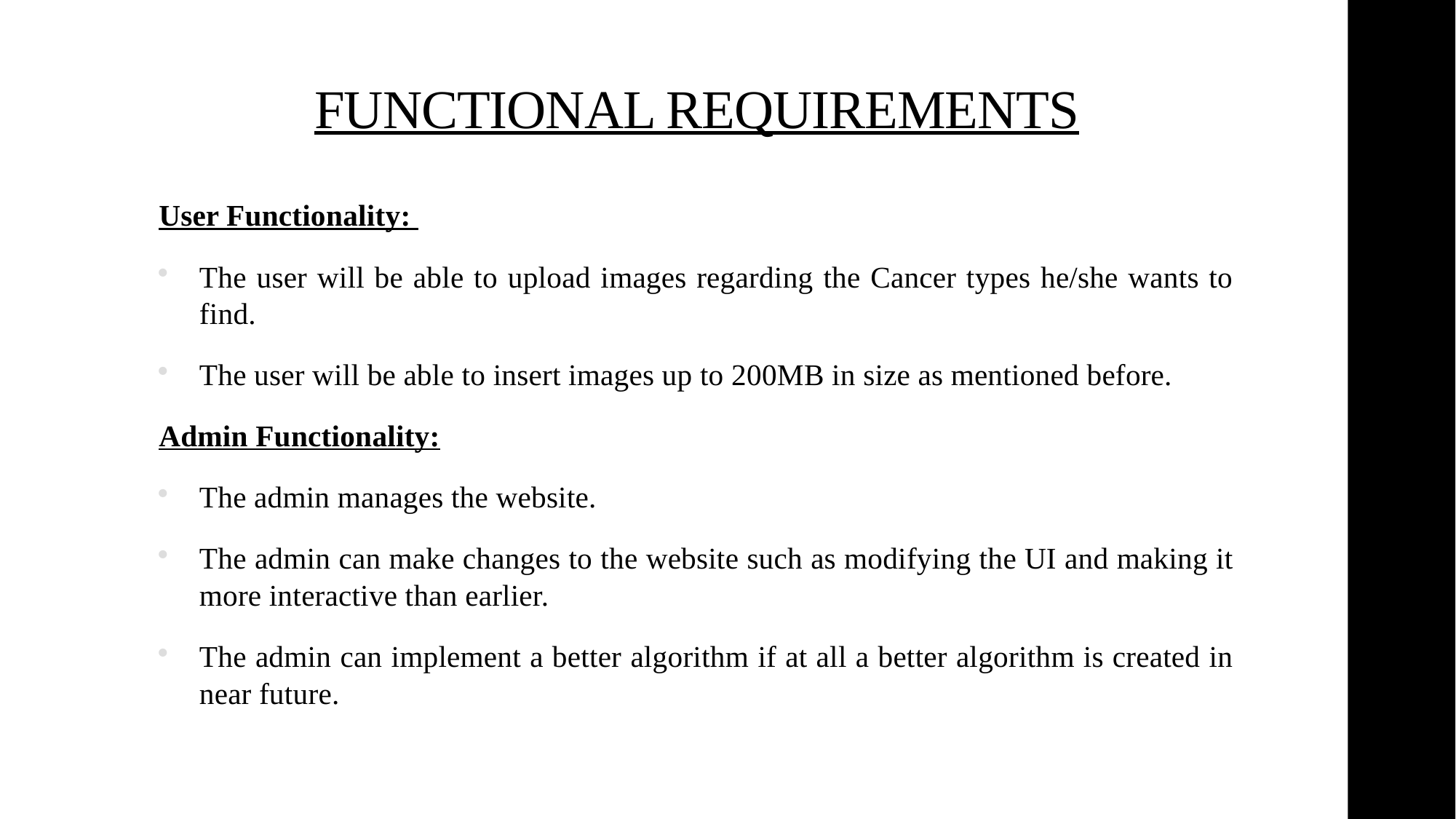

# FUNCTIONAL REQUIREMENTS
User Functionality:
The user will be able to upload images regarding the Cancer types he/she wants to find.
The user will be able to insert images up to 200MB in size as mentioned before.
Admin Functionality:
The admin manages the website.
The admin can make changes to the website such as modifying the UI and making it more interactive than earlier.
The admin can implement a better algorithm if at all a better algorithm is created in near future.